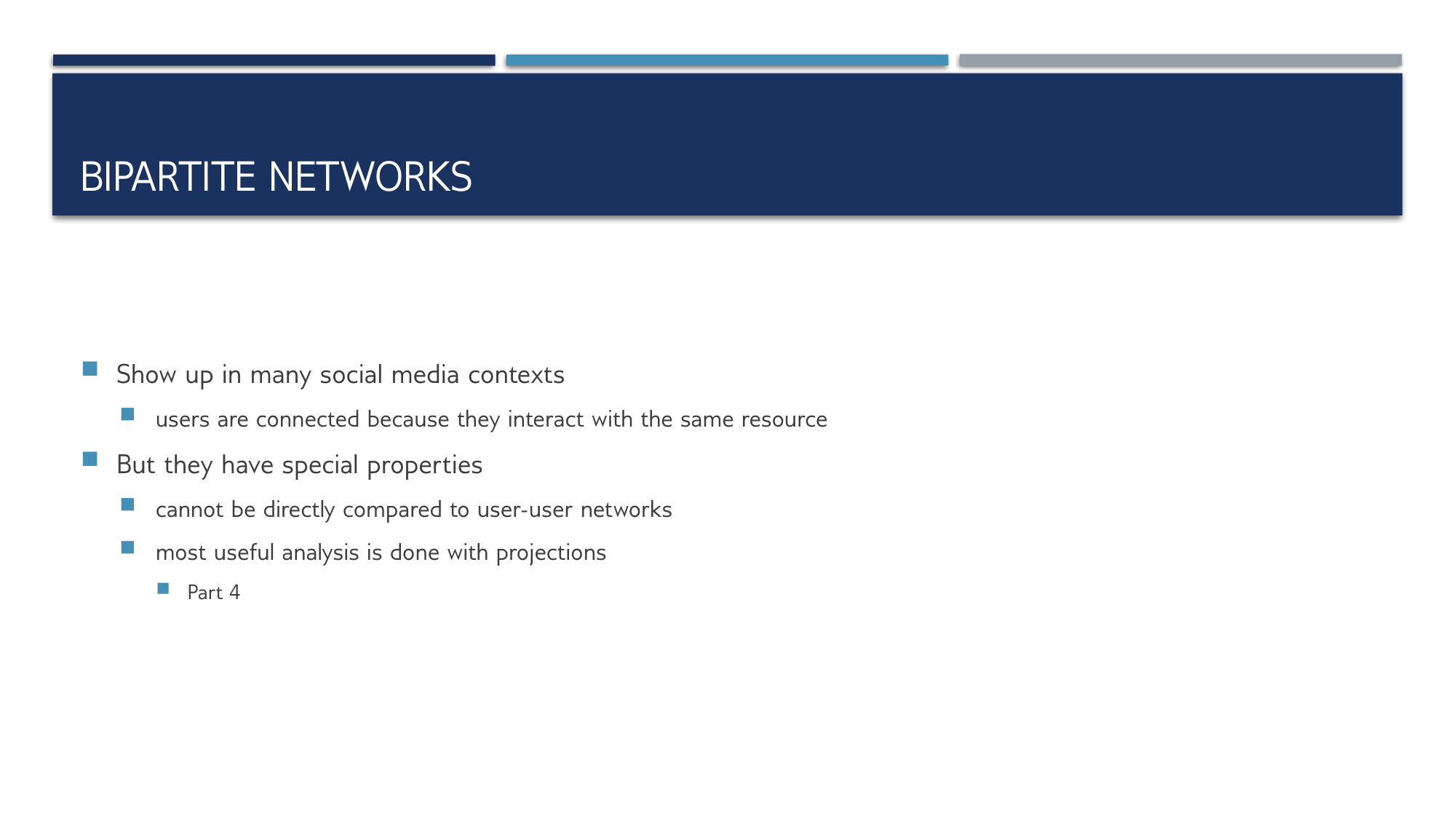

# Bipartite networks
Show up in many social media contexts
users are connected because they interact with the same resource
But they have special properties
cannot be directly compared to user-user networks
most useful analysis is done with projections
Part 4